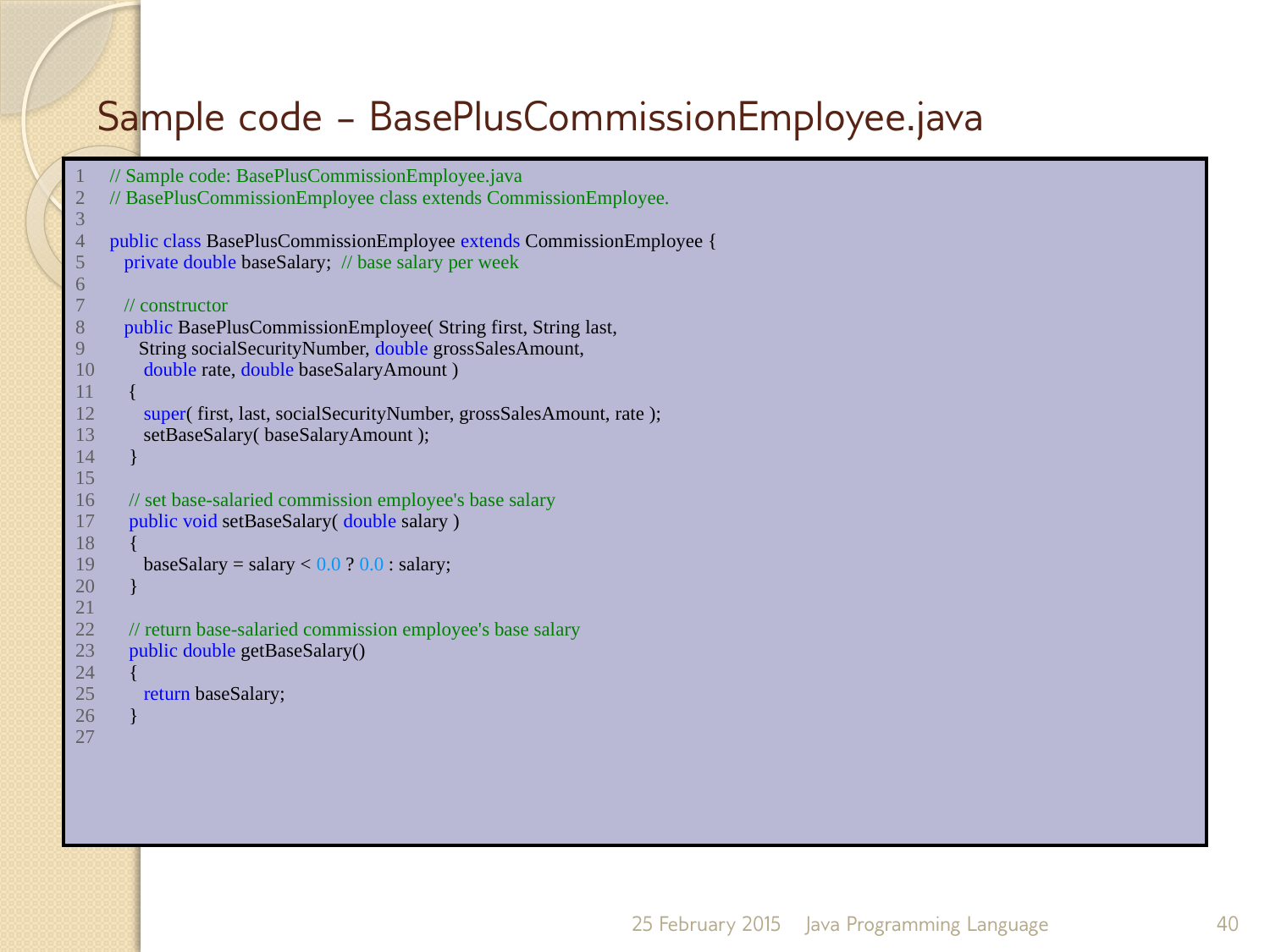

# Sample code – BasePlusCommissionEmployee.java
| 1 // Sample code: BasePlusCommissionEmployee.java 2 // BasePlusCommissionEmployee class extends CommissionEmployee. 3 4 public class BasePlusCommissionEmployee extends CommissionEmployee { 5 private double baseSalary; // base salary per week 6 7 // constructor 8 public BasePlusCommissionEmployee( String first, String last, 9 String socialSecurityNumber, double grossSalesAmount, 10 double rate, double baseSalaryAmount ) 11 { 12 super( first, last, socialSecurityNumber, grossSalesAmount, rate ); 13 setBaseSalary( baseSalaryAmount ); 14 } 15 16 // set base-salaried commission employee's base salary 17 public void setBaseSalary( double salary ) 18 { 19 baseSalary = salary < 0.0 ? 0.0 : salary; 20 } 21 22 // return base-salaried commission employee's base salary 23 public double getBaseSalary() 24 { 25 return baseSalary; 26 } 27 |
| --- |
25 February 2015
Java Programming Language
40